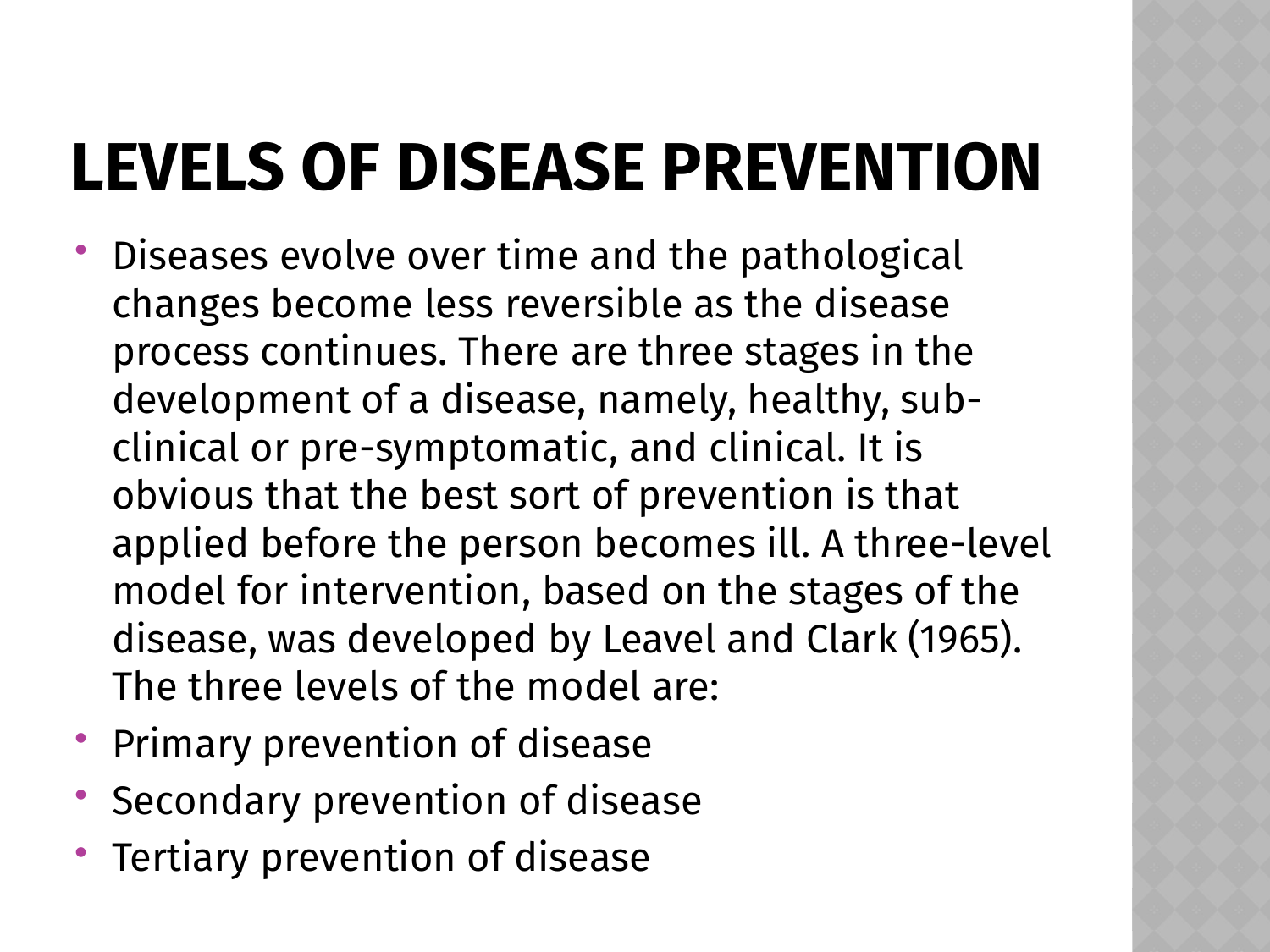

# LEVELS OF DISEASE PREVENTION
Diseases evolve over time and the pathological changes become less reversible as the disease process continues. There are three stages in the development of a disease, namely, healthy, sub-clinical or pre-symptomatic, and clinical. It is obvious that the best sort of prevention is that applied before the person becomes ill. A three-level model for intervention, based on the stages of the disease, was developed by Leavel and Clark (1965). The three levels of the model are:
Primary prevention of disease
Secondary prevention of disease
Tertiary prevention of disease